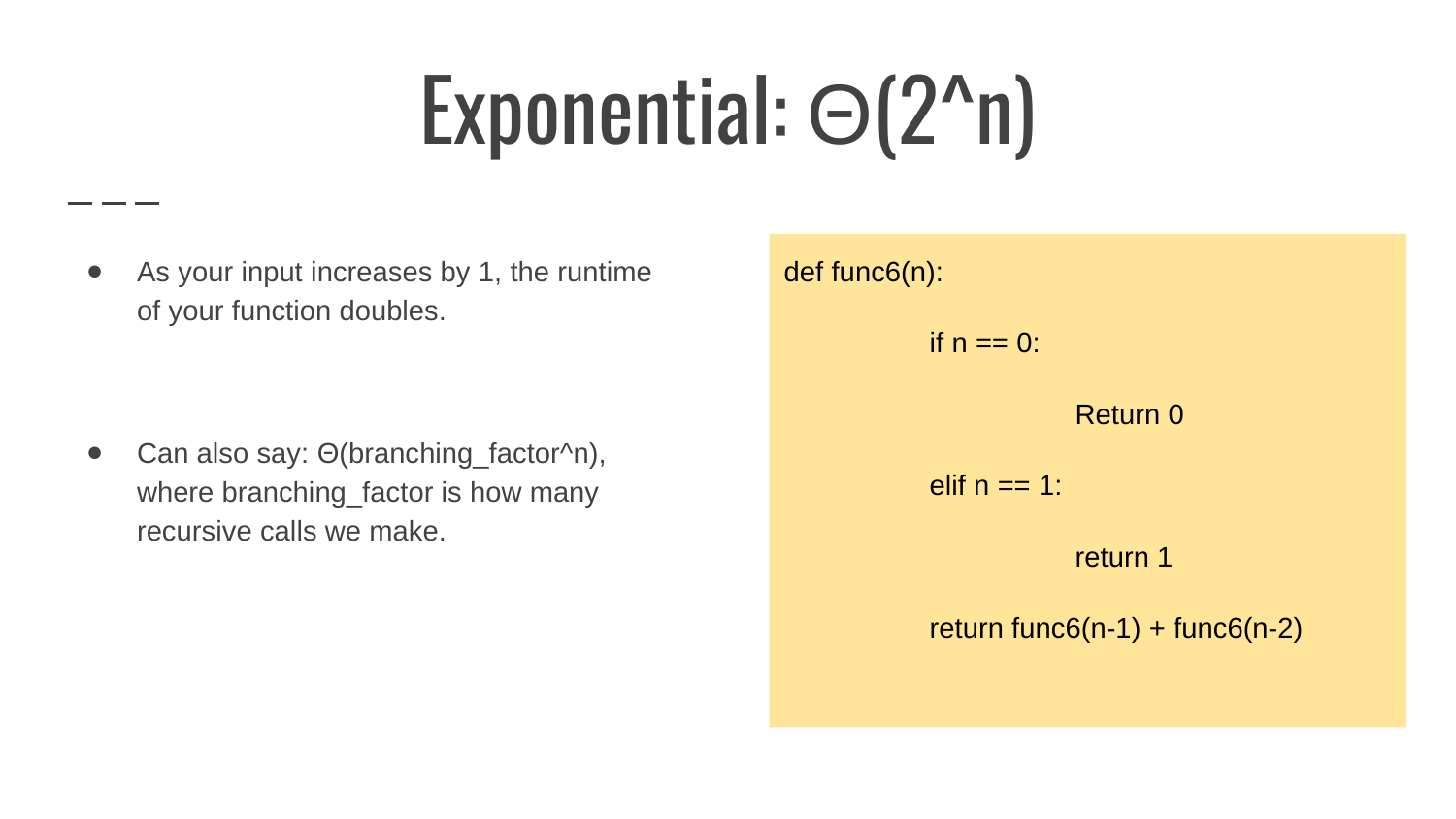

# Exponential: Θ(2^n)
As your input increases by 1, the runtime of your function doubles.

Can also say: Θ(branching_factor^n), where branching_factor is how many recursive calls we make.
def func6(n):
	if n == 0:
		Return 0
	elif n == 1:
		return 1
	return func6(n-1) + func6(n-2)